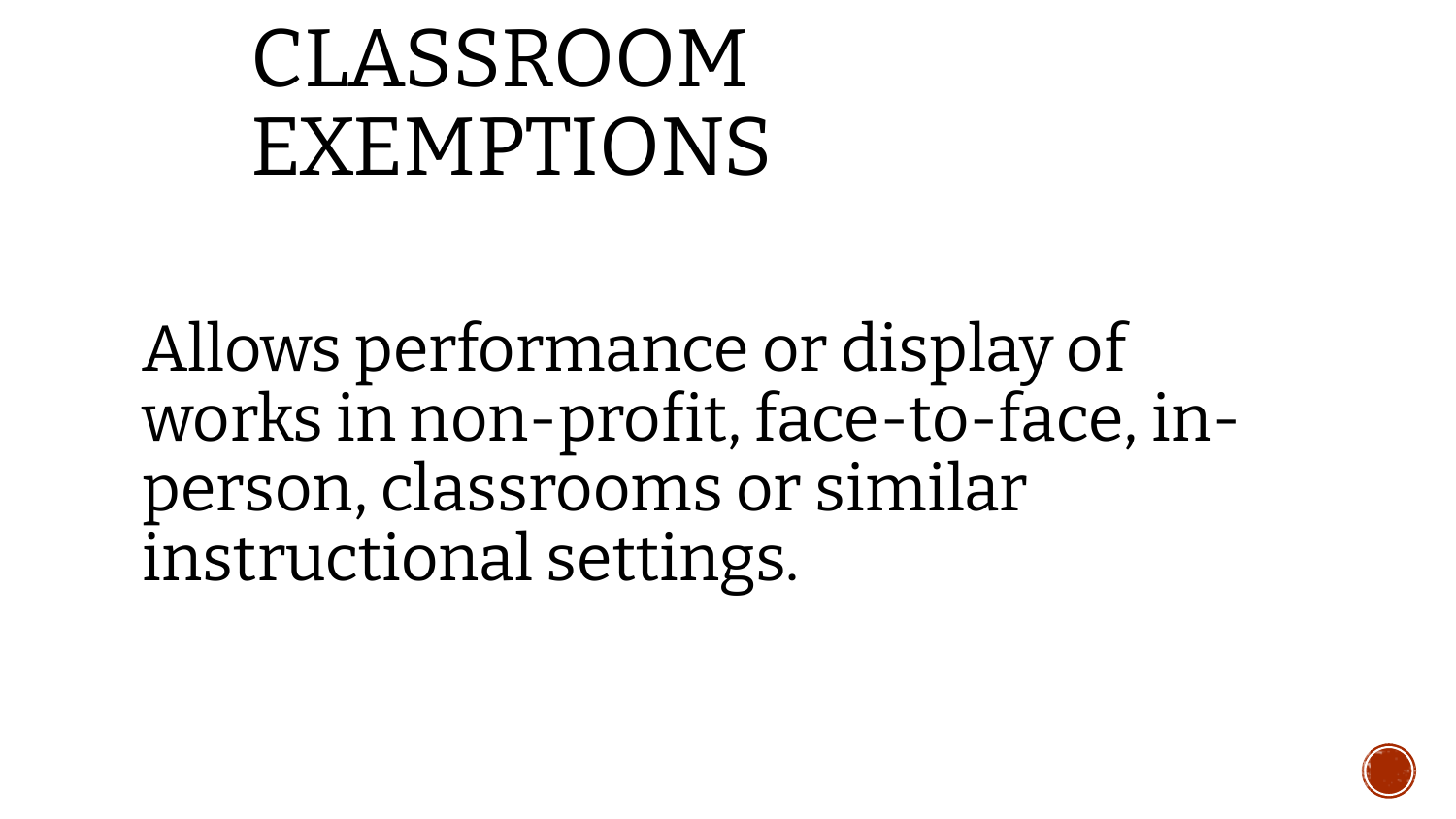

# Classroom exemptions

Allows performance or display of works in non-profit, face-to-face, in-person, classrooms or similar instructional settings.